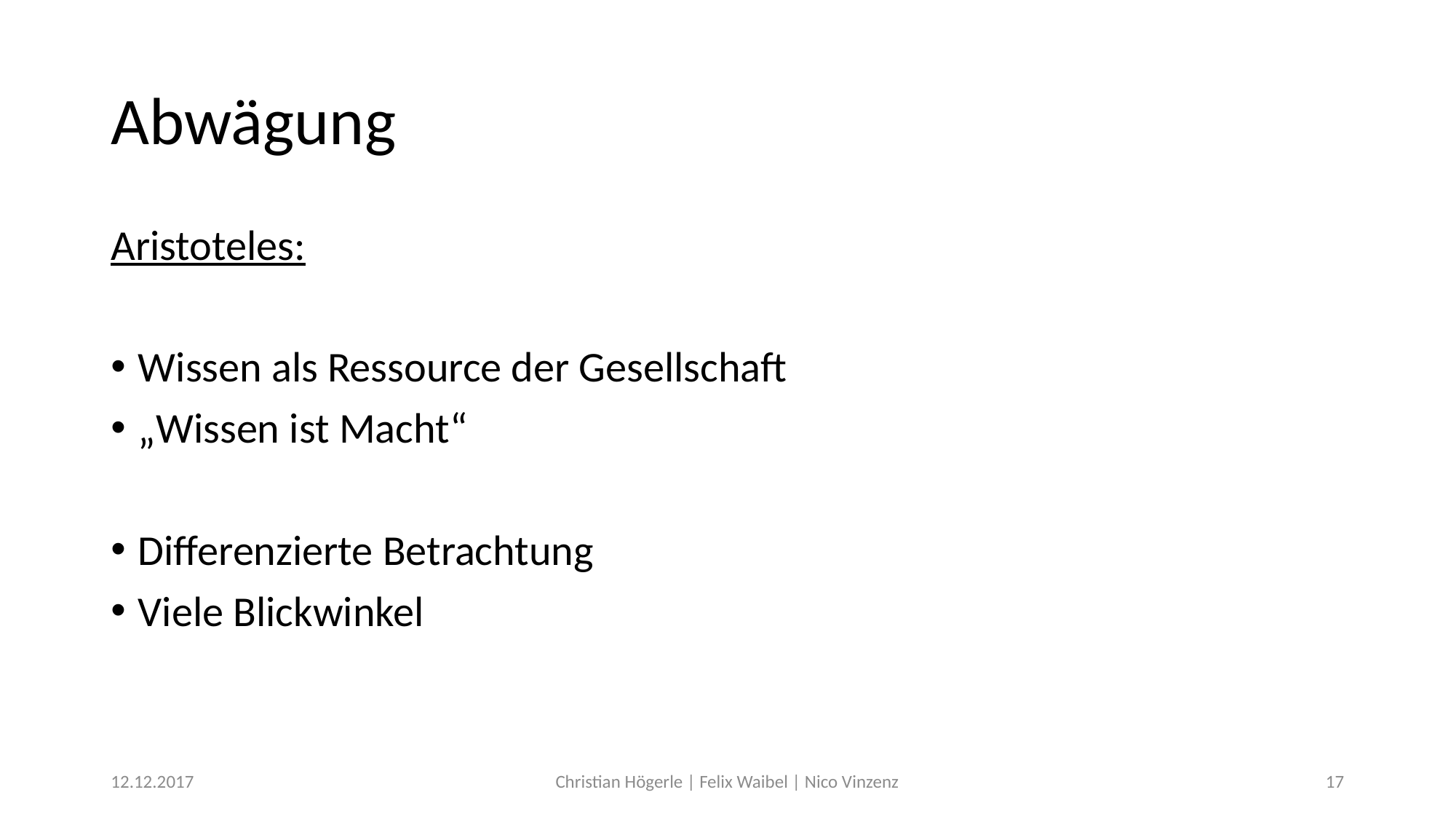

# Abwägung
Aristoteles:

Wissen als Ressource der Gesellschaft
„Wissen ist Macht“

Differenzierte Betrachtung
Viele Blickwinkel

12.12.2017
Christian Högerle | Felix Waibel | Nico Vinzenz
17